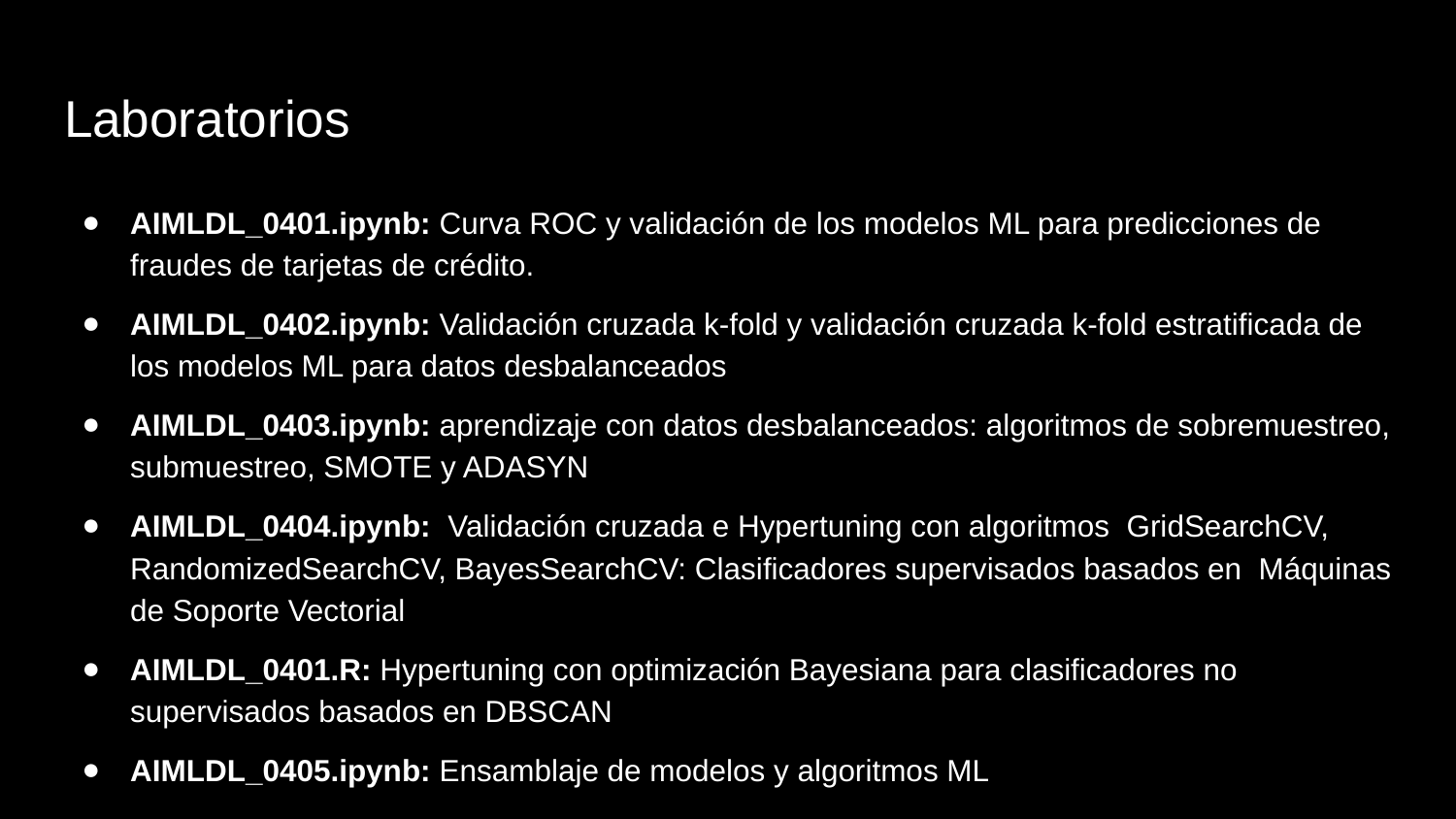

# Laboratorios
AIMLDL_0401.ipynb: Curva ROC y validación de los modelos ML para predicciones de fraudes de tarjetas de crédito.
AIMLDL_0402.ipynb: Validación cruzada k-fold y validación cruzada k-fold estratificada de los modelos ML para datos desbalanceados
AIMLDL_0403.ipynb: aprendizaje con datos desbalanceados: algoritmos de sobremuestreo, submuestreo, SMOTE y ADASYN
AIMLDL_0404.ipynb:  Validación cruzada e Hypertuning con algoritmos  GridSearchCV, RandomizedSearchCV, BayesSearchCV: Clasificadores supervisados basados en  Máquinas de Soporte Vectorial
AIMLDL_0401.R: Hypertuning con optimización Bayesiana para clasificadores no supervisados basados en DBSCAN
AIMLDL_0405.ipynb: Ensamblaje de modelos y algoritmos ML